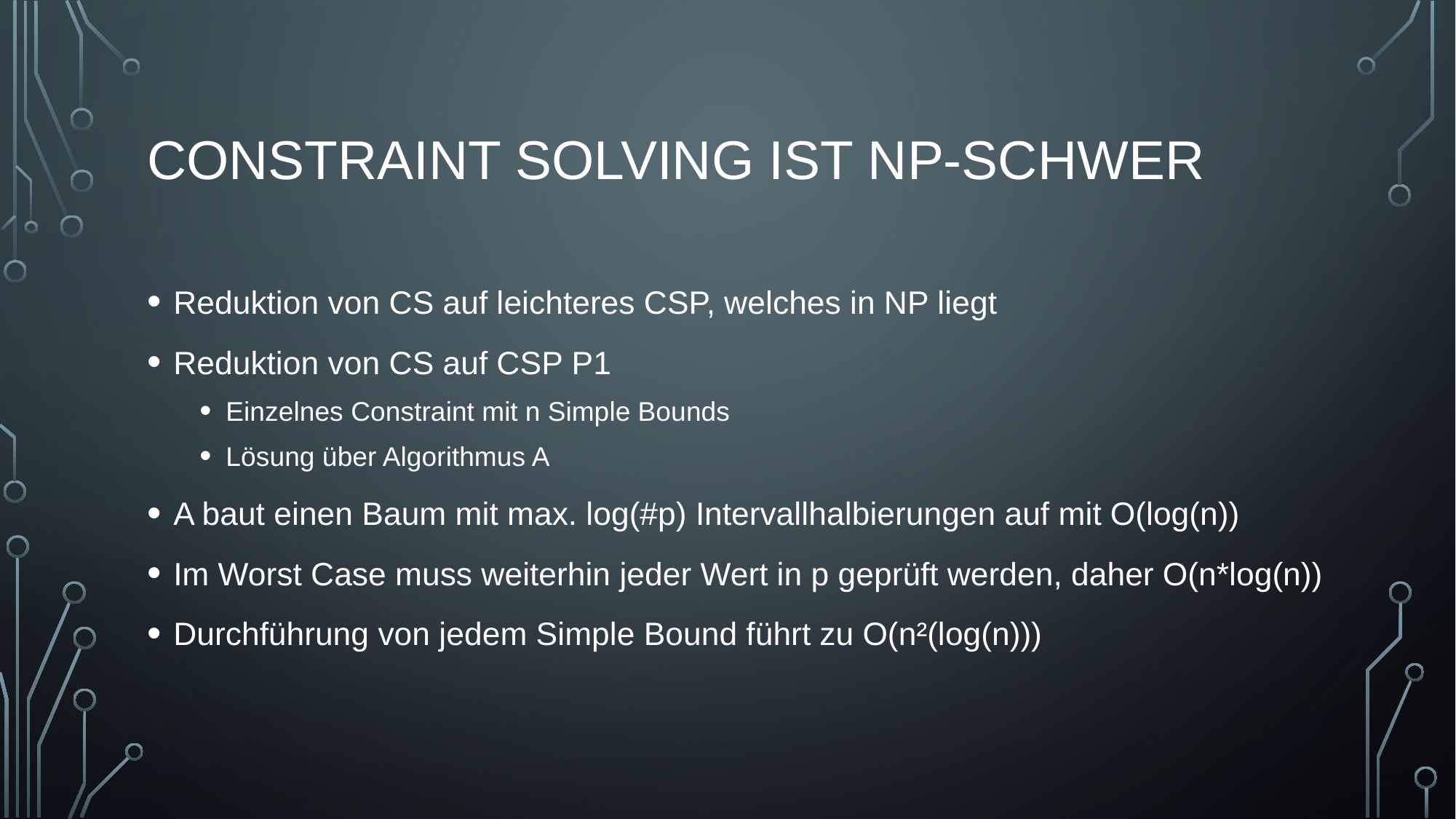

# Constraint Solving ist NP-Schwer
Reduktion von CS auf leichteres CSP, welches in NP liegt
Reduktion von CS auf CSP P1
Einzelnes Constraint mit n Simple Bounds
Lösung über Algorithmus A
A baut einen Baum mit max. log(#p) Intervallhalbierungen auf mit O(log(n))
Im Worst Case muss weiterhin jeder Wert in p geprüft werden, daher O(n*log(n))
Durchführung von jedem Simple Bound führt zu O(n²(log(n)))